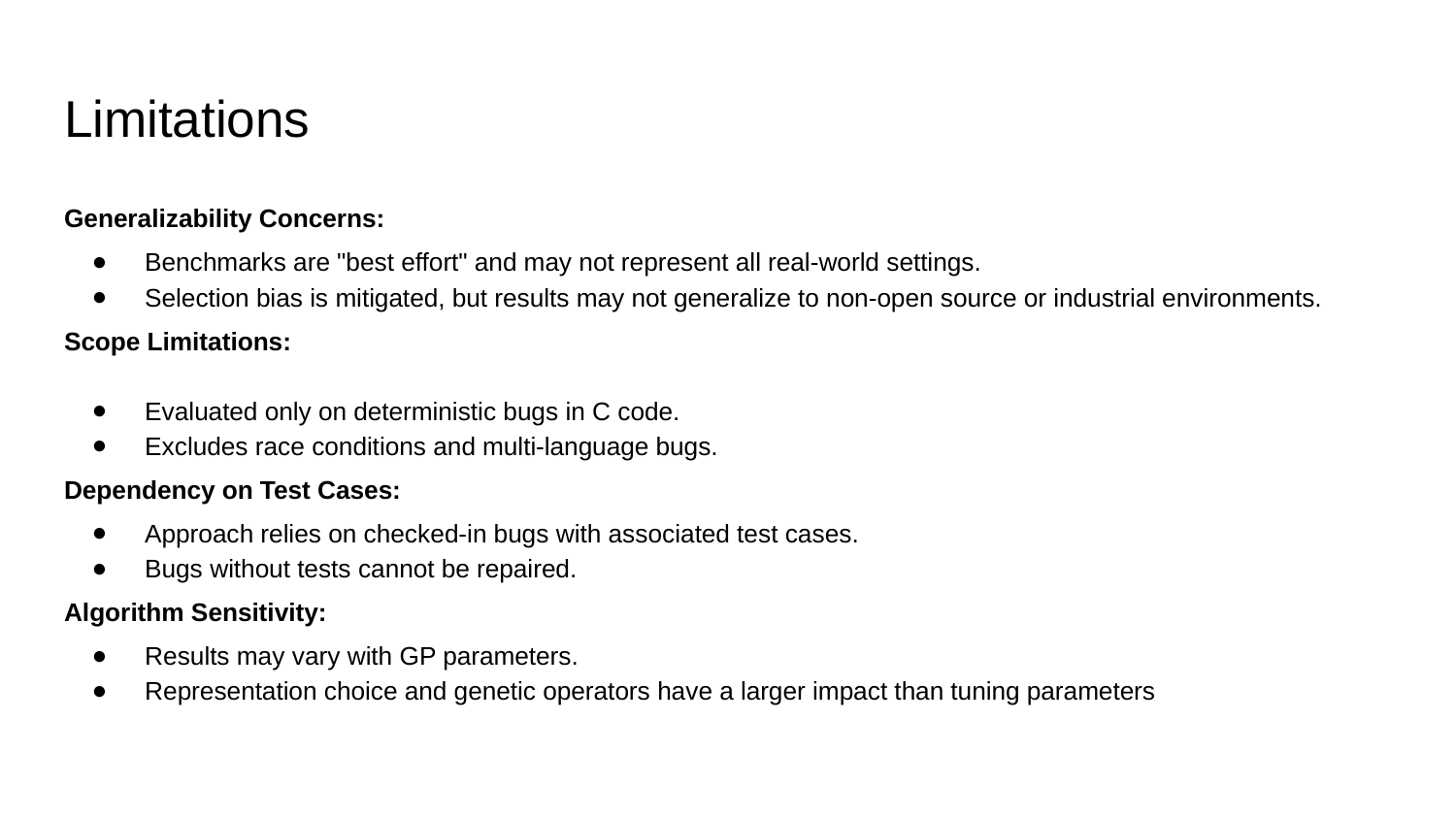

# Limitations
Generalizability Concerns:
Benchmarks are "best effort" and may not represent all real-world settings.
Selection bias is mitigated, but results may not generalize to non-open source or industrial environments.
Scope Limitations:
Evaluated only on deterministic bugs in C code.
Excludes race conditions and multi-language bugs.
Dependency on Test Cases:
Approach relies on checked-in bugs with associated test cases.
Bugs without tests cannot be repaired.
Algorithm Sensitivity:
Results may vary with GP parameters.
Representation choice and genetic operators have a larger impact than tuning parameters